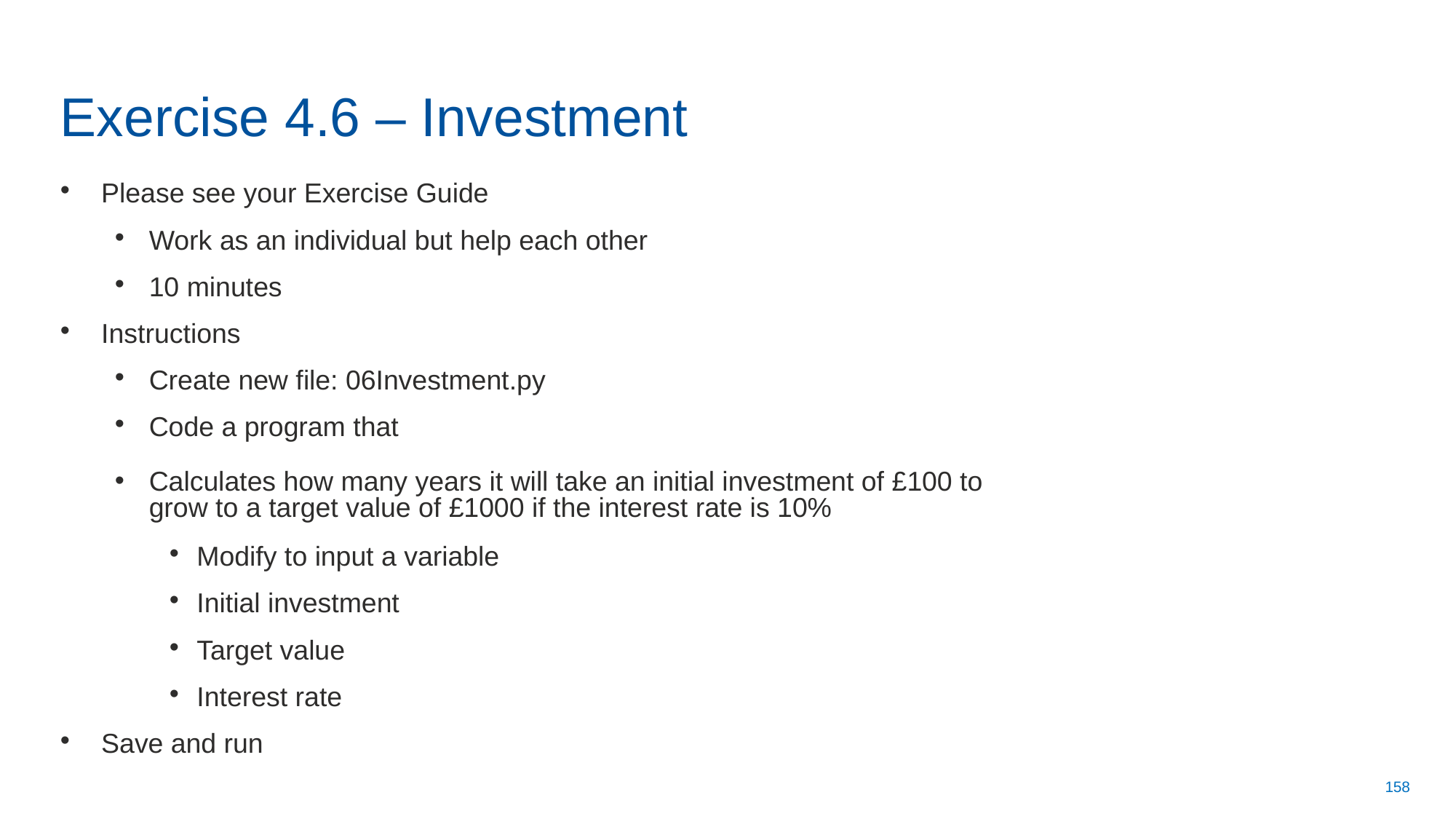

# Exercise 4.6 – Investment

Please see your Exercise Guide
Work as an individual but help each other
10 minutes
Instructions
Create new file: 06Investment.py
Code a program that
Calculates how many years it will take an initial investment of £100 to grow to a target value of £1000 if the interest rate is 10%
Modify to input a variable
Initial investment
Target value
Interest rate
Save and run